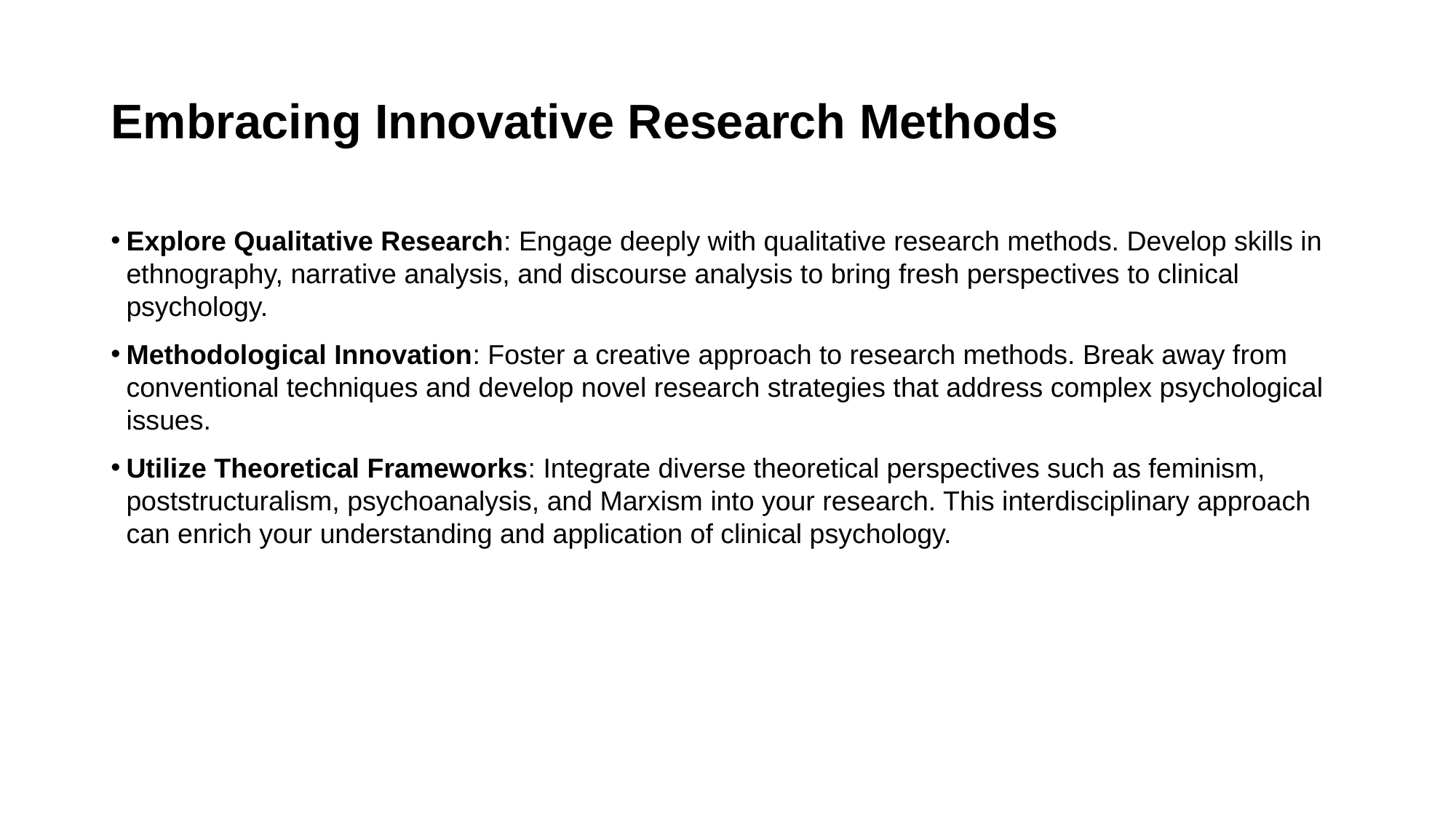

# Embracing Innovative Research Methods
Explore Qualitative Research: Engage deeply with qualitative research methods. Develop skills in ethnography, narrative analysis, and discourse analysis to bring fresh perspectives to clinical psychology.
Methodological Innovation: Foster a creative approach to research methods. Break away from conventional techniques and develop novel research strategies that address complex psychological issues.
Utilize Theoretical Frameworks: Integrate diverse theoretical perspectives such as feminism, poststructuralism, psychoanalysis, and Marxism into your research. This interdisciplinary approach can enrich your understanding and application of clinical psychology.